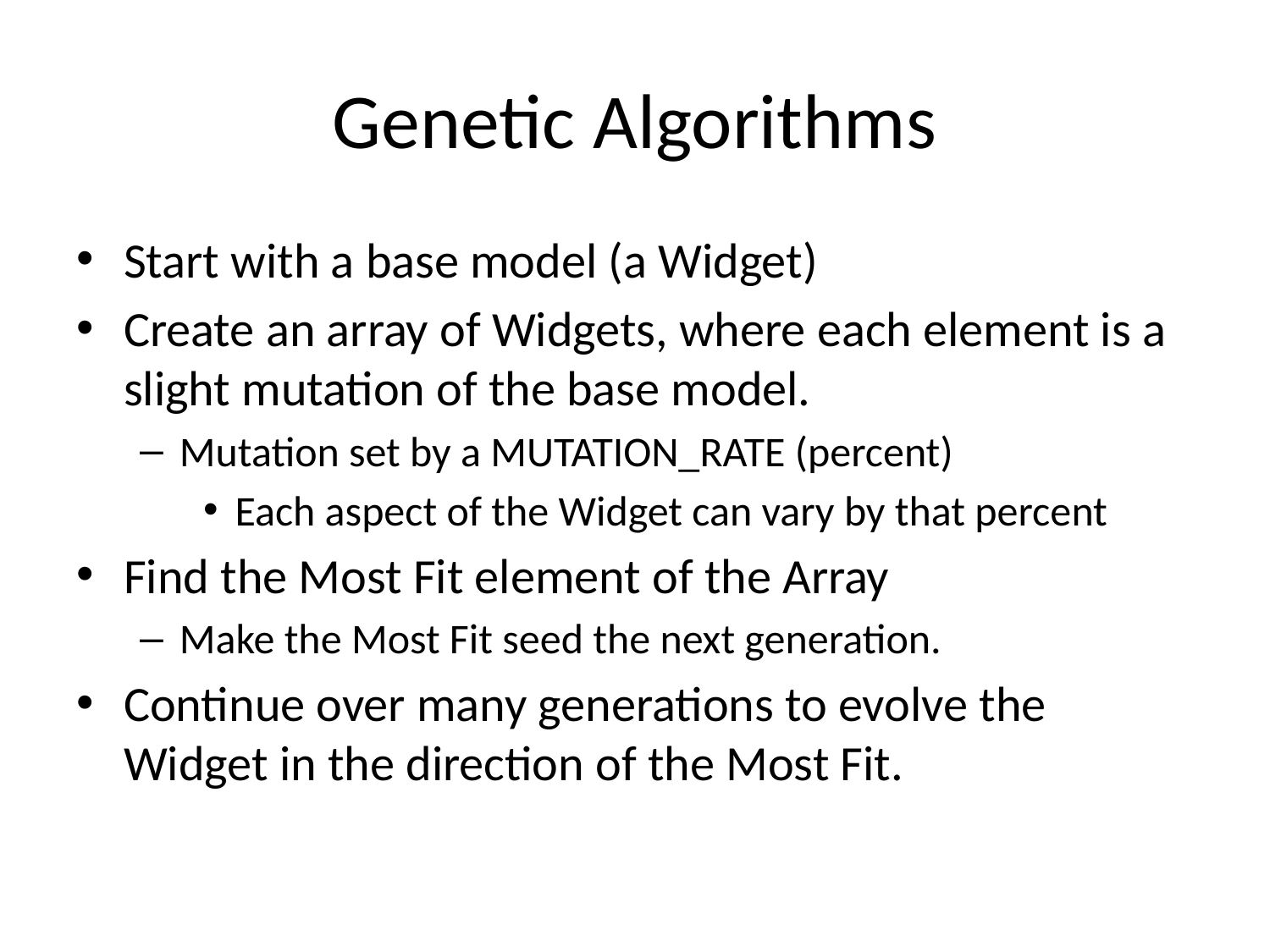

# Genetic Algorithms
Start with a base model (a Widget)
Create an array of Widgets, where each element is a slight mutation of the base model.
Mutation set by a MUTATION_RATE (percent)
Each aspect of the Widget can vary by that percent
Find the Most Fit element of the Array
Make the Most Fit seed the next generation.
Continue over many generations to evolve the Widget in the direction of the Most Fit.